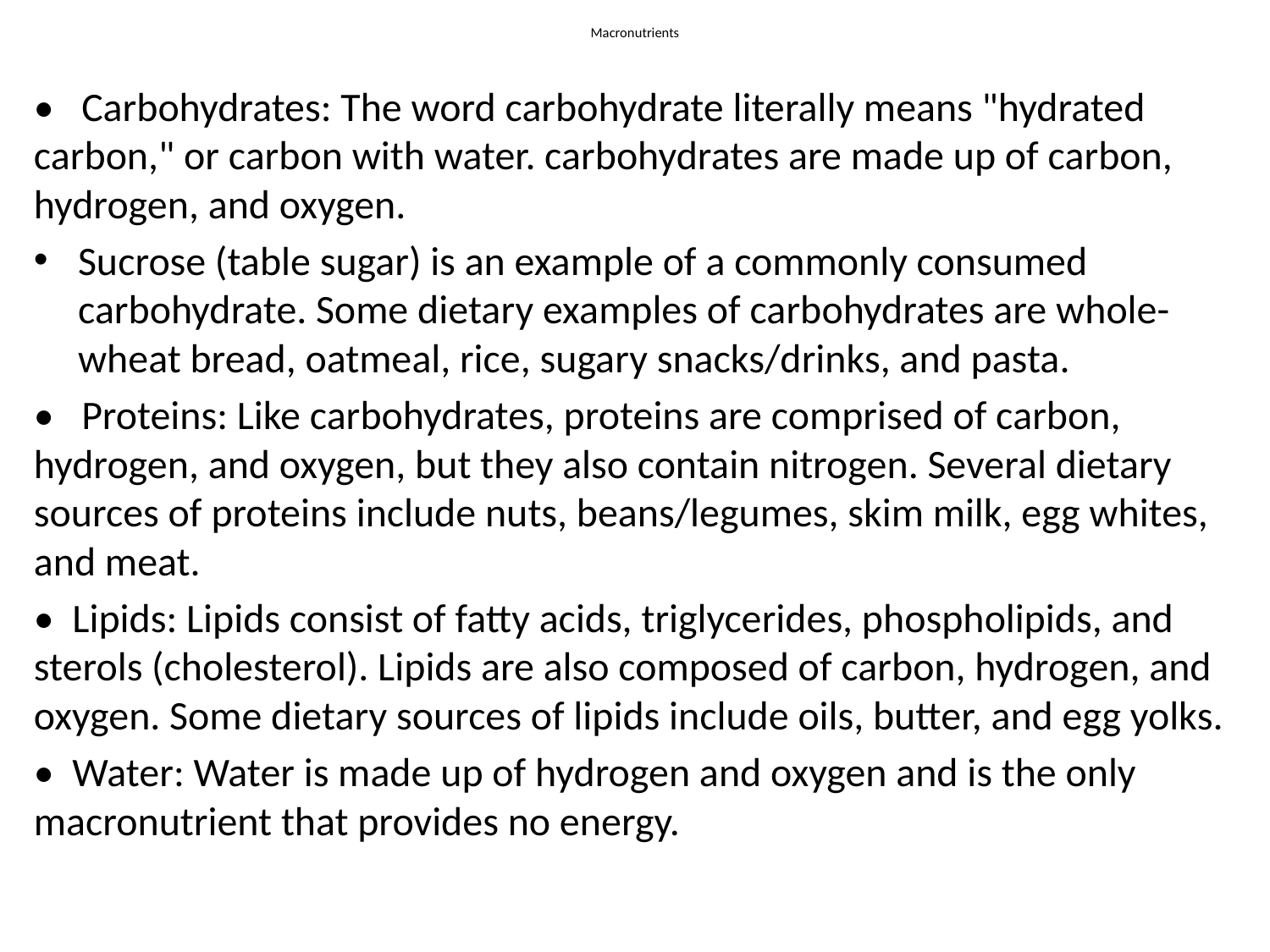

# Macronutrients
•   Carbohydrates: The word carbohydrate literally means "hydrated carbon," or carbon with water. carbohydrates are made up of carbon, hydrogen, and oxygen.
Sucrose (table sugar) is an example of a commonly consumed carbohydrate. Some dietary examples of carbohydrates are whole-wheat bread, oatmeal, rice, sugary snacks/drinks, and pasta.
•   Proteins: Like carbohydrates, proteins are comprised of carbon, hydrogen, and oxygen, but they also contain nitrogen. Several dietary sources of proteins include nuts, beans/legumes, skim milk, egg whites, and meat.
•  Lipids: Lipids consist of fatty acids, triglycerides, phospholipids, and sterols (cholesterol). Lipids are also composed of carbon, hydrogen, and oxygen. Some dietary sources of lipids include oils, butter, and egg yolks.
•  Water: Water is made up of hydrogen and oxygen and is the only macronutrient that provides no energy.